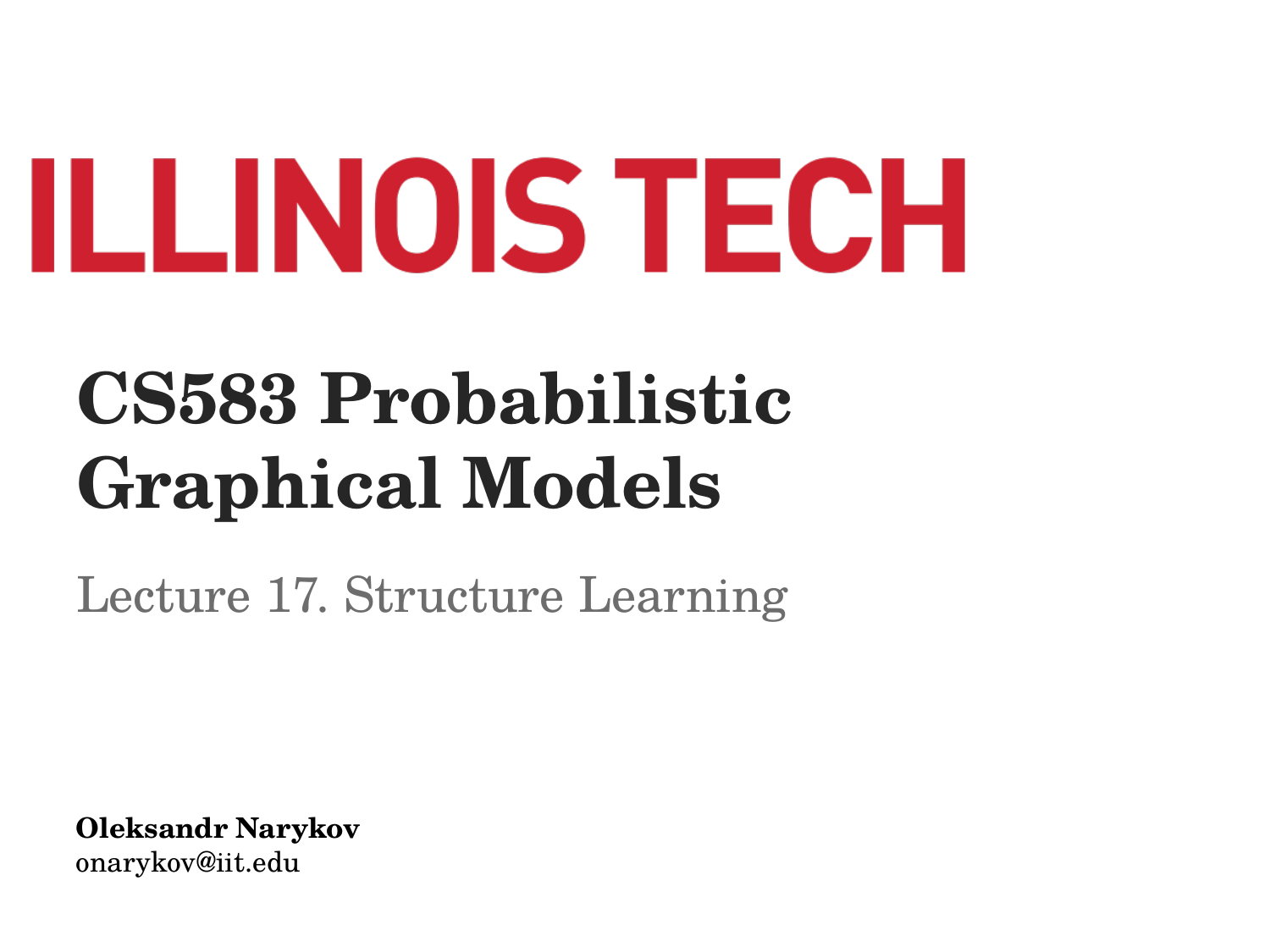

# CS583 Probabilistic Graphical Models
Lecture 17. Structure Learning

Oleksandr Narykov
onarykov@iit.edu